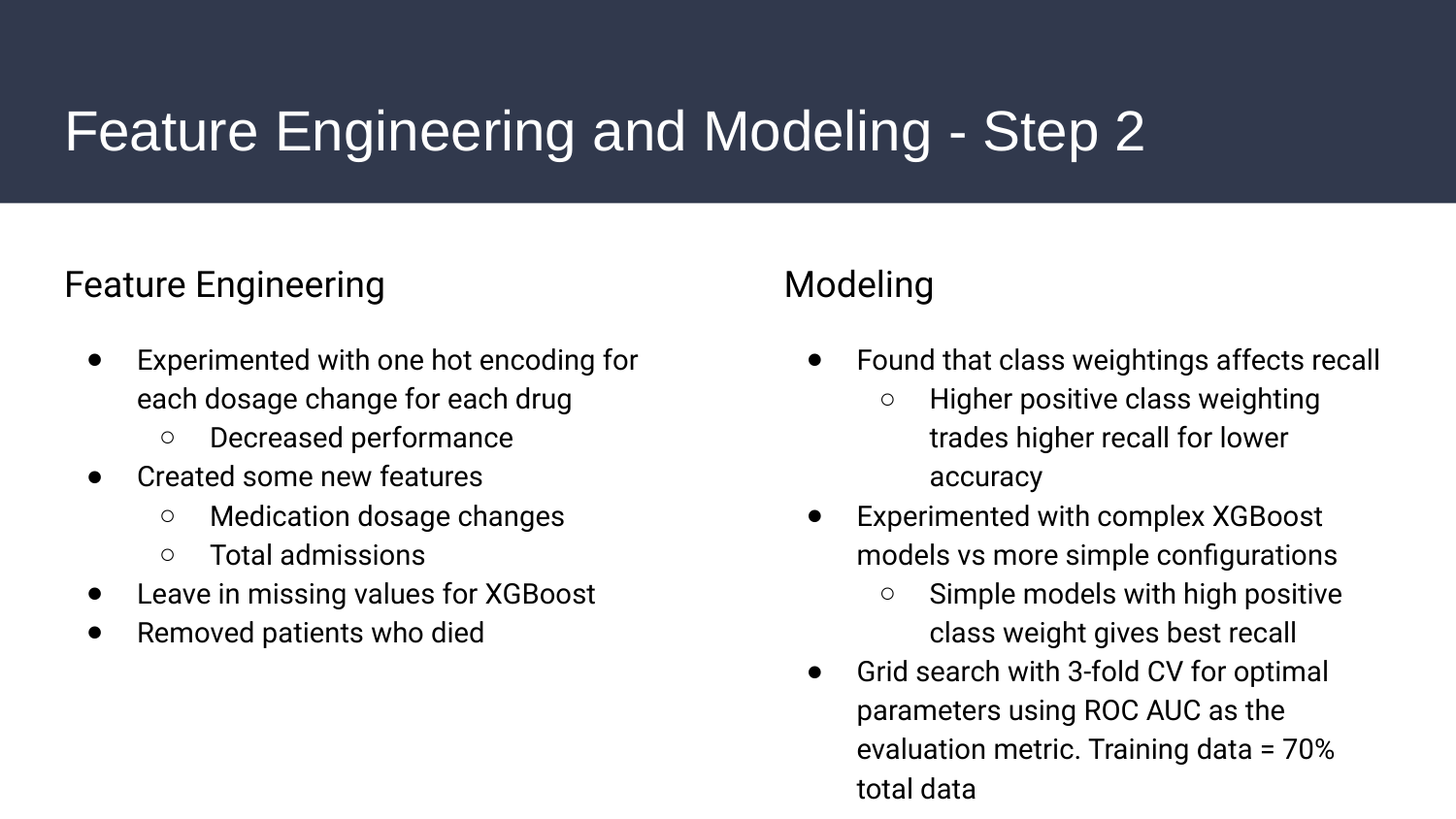

# Feature Engineering and Modeling - Step 2
Feature Engineering
Experimented with one hot encoding for each dosage change for each drug
Decreased performance
Created some new features
Medication dosage changes
Total admissions
Leave in missing values for XGBoost
Removed patients who died
Modeling
Found that class weightings affects recall
Higher positive class weighting trades higher recall for lower accuracy
Experimented with complex XGBoost models vs more simple configurations
Simple models with high positive class weight gives best recall
Grid search with 3-fold CV for optimal parameters using ROC AUC as the evaluation metric. Training data = 70% total data